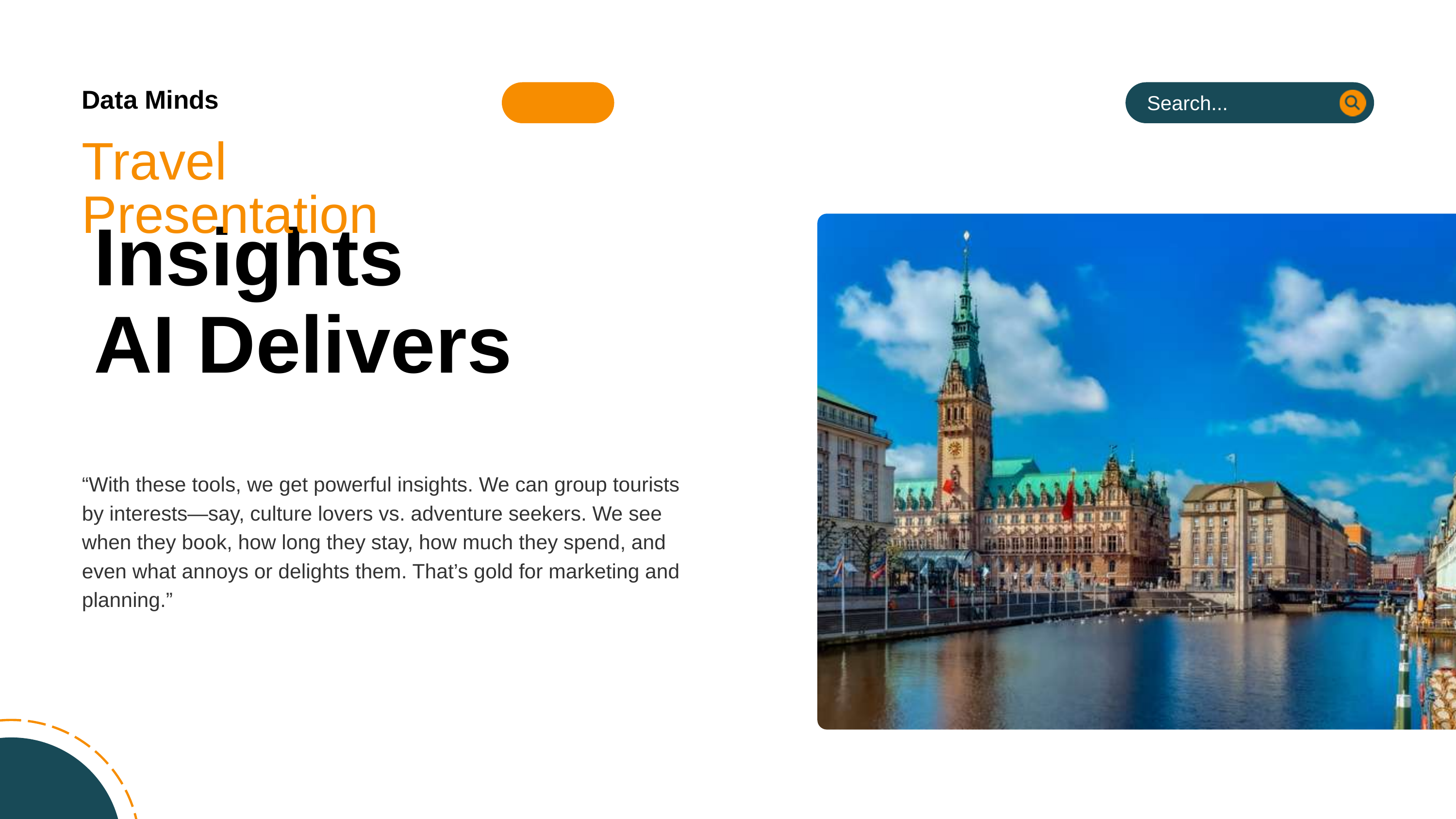

Search...

Data Minds
Travel Presentation

Insights
AI Delivers
“With these tools, we get powerful insights. We can group tourists by interests—say, culture lovers vs. adventure seekers. We see when they book, how long they stay, how much they spend, and even what annoys or delights them. That’s gold for marketing and planning.”